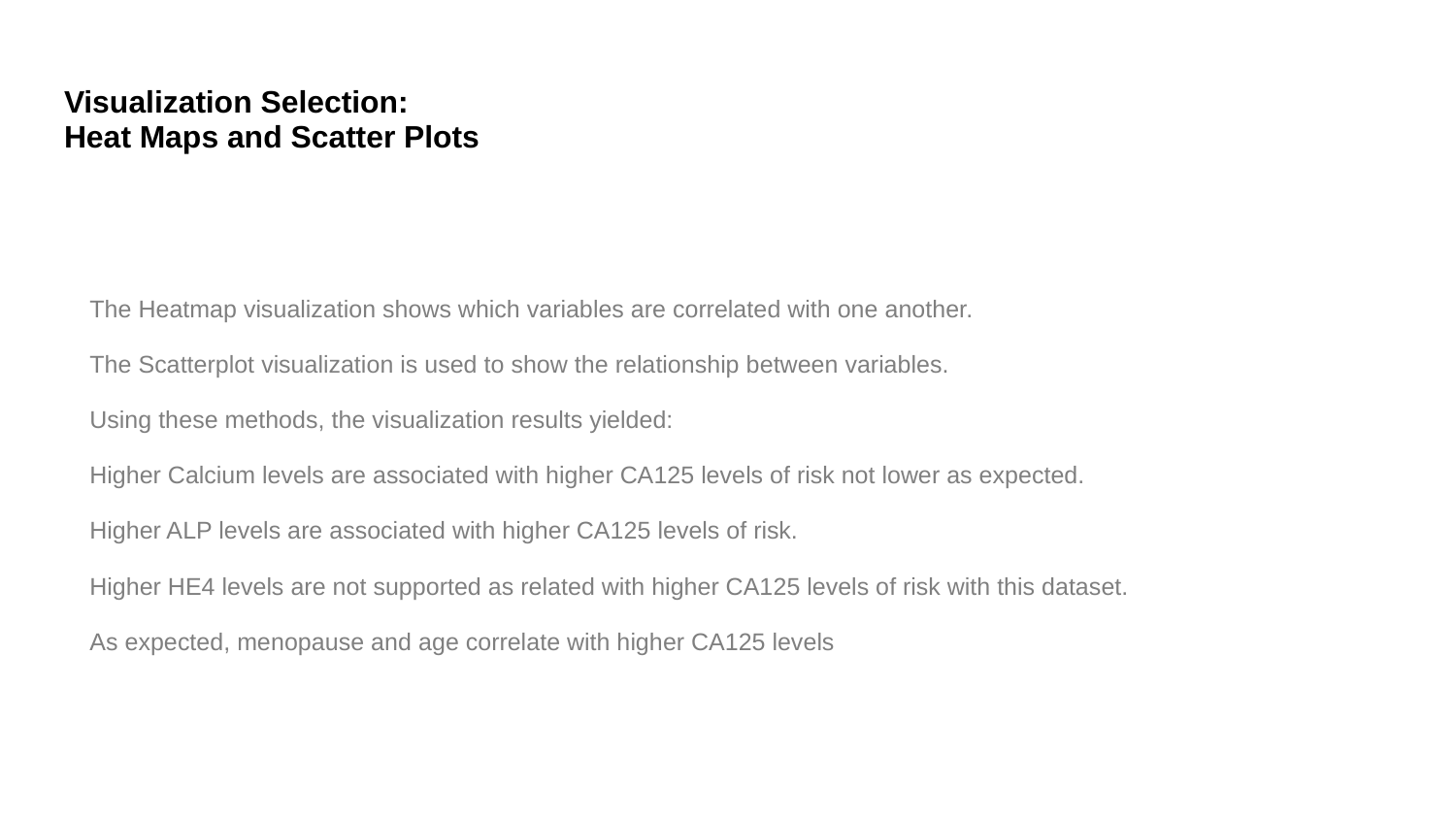

# Visualization Selection:
Heat Maps and Scatter Plots
The Heatmap visualization shows which variables are correlated with one another.
The Scatterplot visualization is used to show the relationship between variables.
Using these methods, the visualization results yielded:
Higher Calcium levels are associated with higher CA125 levels of risk not lower as expected.
Higher ALP levels are associated with higher CA125 levels of risk.
Higher HE4 levels are not supported as related with higher CA125 levels of risk with this dataset.
As expected, menopause and age correlate with higher CA125 levels